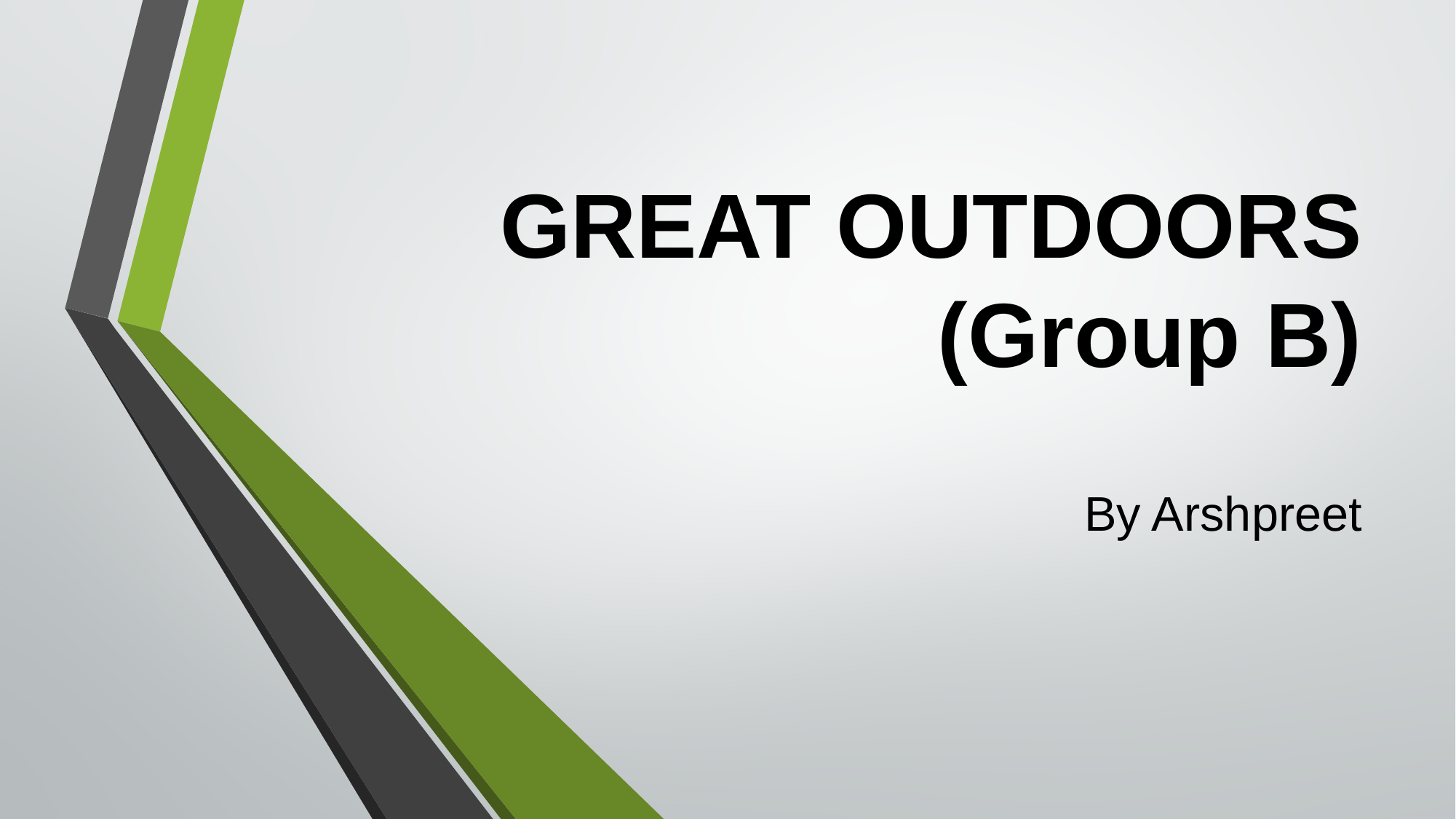

# GREAT OUTDOORS (Group B)
By Arshpreet